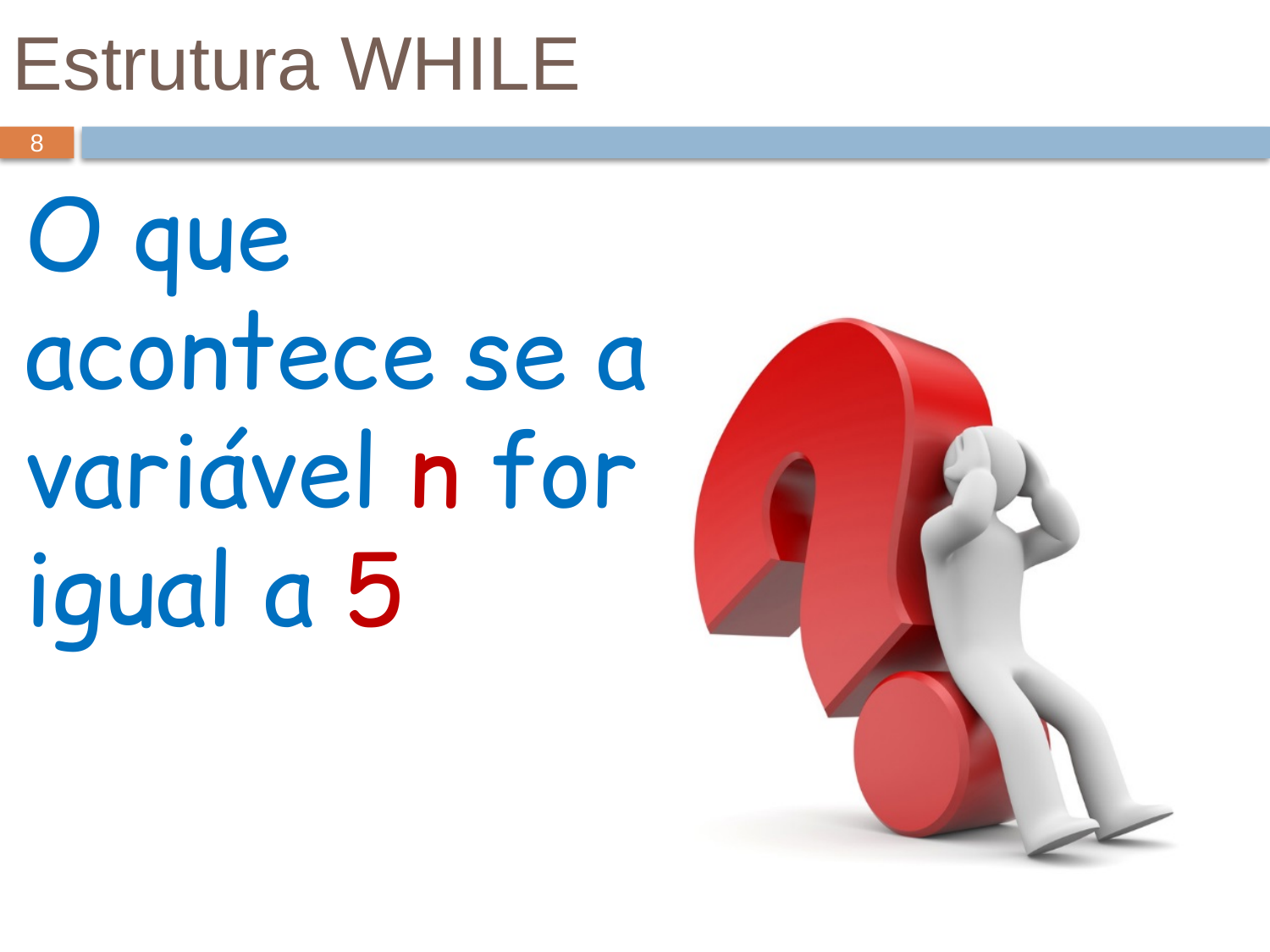

# Estrutura WHILE
8
O que acontece se a variável n for igual a 5